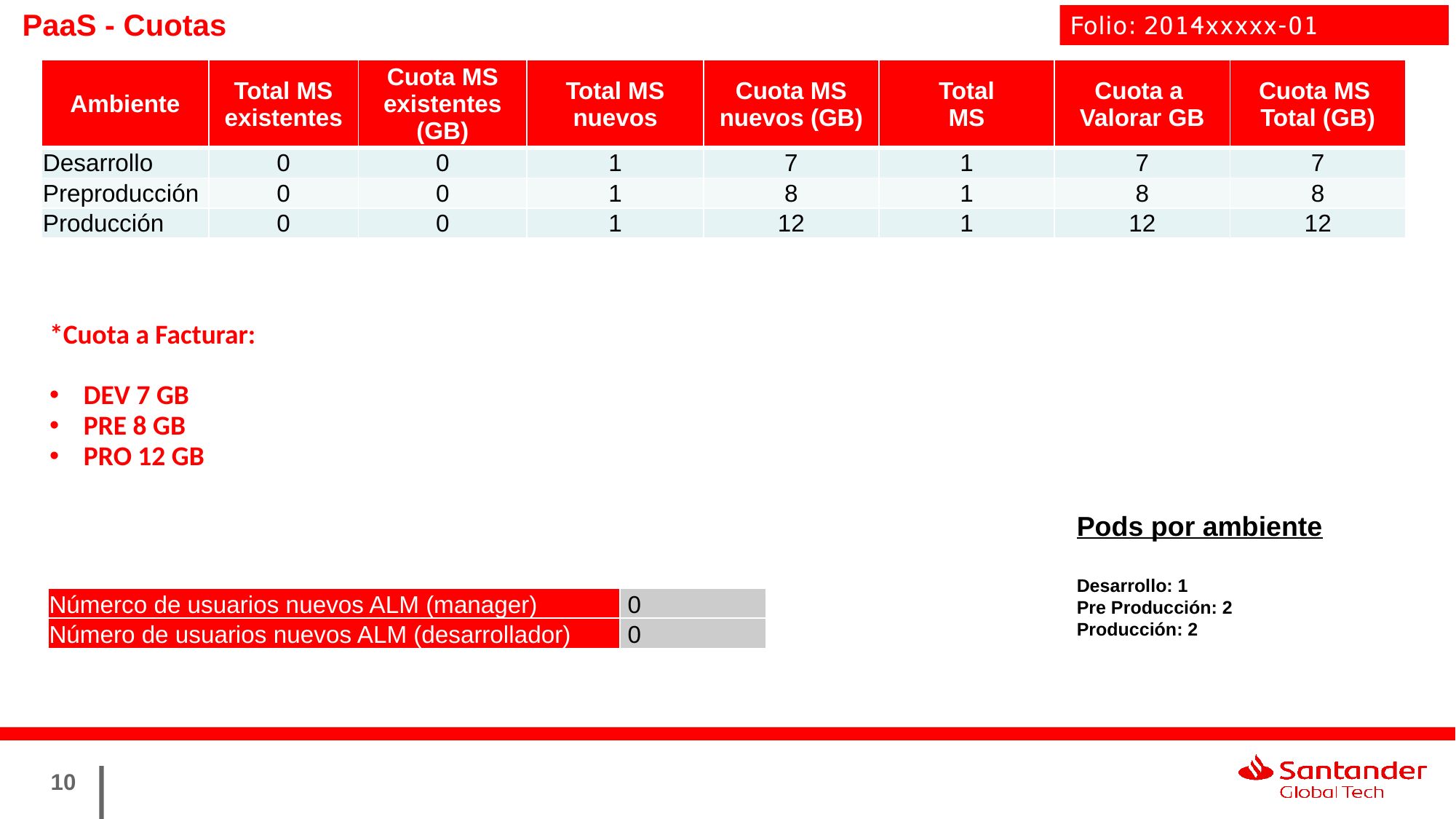

PaaS - Cuotas
| Ambiente | Total MS existentes | Cuota MS existentes (GB) | Total MS nuevos | Cuota MS nuevos (GB) | Total MS | Cuota a Valorar GB | Cuota MS Total (GB) |
| --- | --- | --- | --- | --- | --- | --- | --- |
| Desarrollo | 0 | 0 | 1 | 7 | 1 | 7 | 7 |
| Preproducción | 0 | 0 | 1 | 8 | 1 | 8 | 8 |
| Producción | 0 | 0 | 1 | 12 | 1 | 12 | 12 |

*Cuota a Facturar:

DEV 7 GB
PRE 8 GB
PRO 12 GB
Pods por ambiente

Desarrollo: 1
Pre Producción: 2
Producción: 2
| Númerco de usuarios nuevos ALM (manager) | 0 |
| --- | --- |
| Número de usuarios nuevos ALM (desarrollador) | 0 |